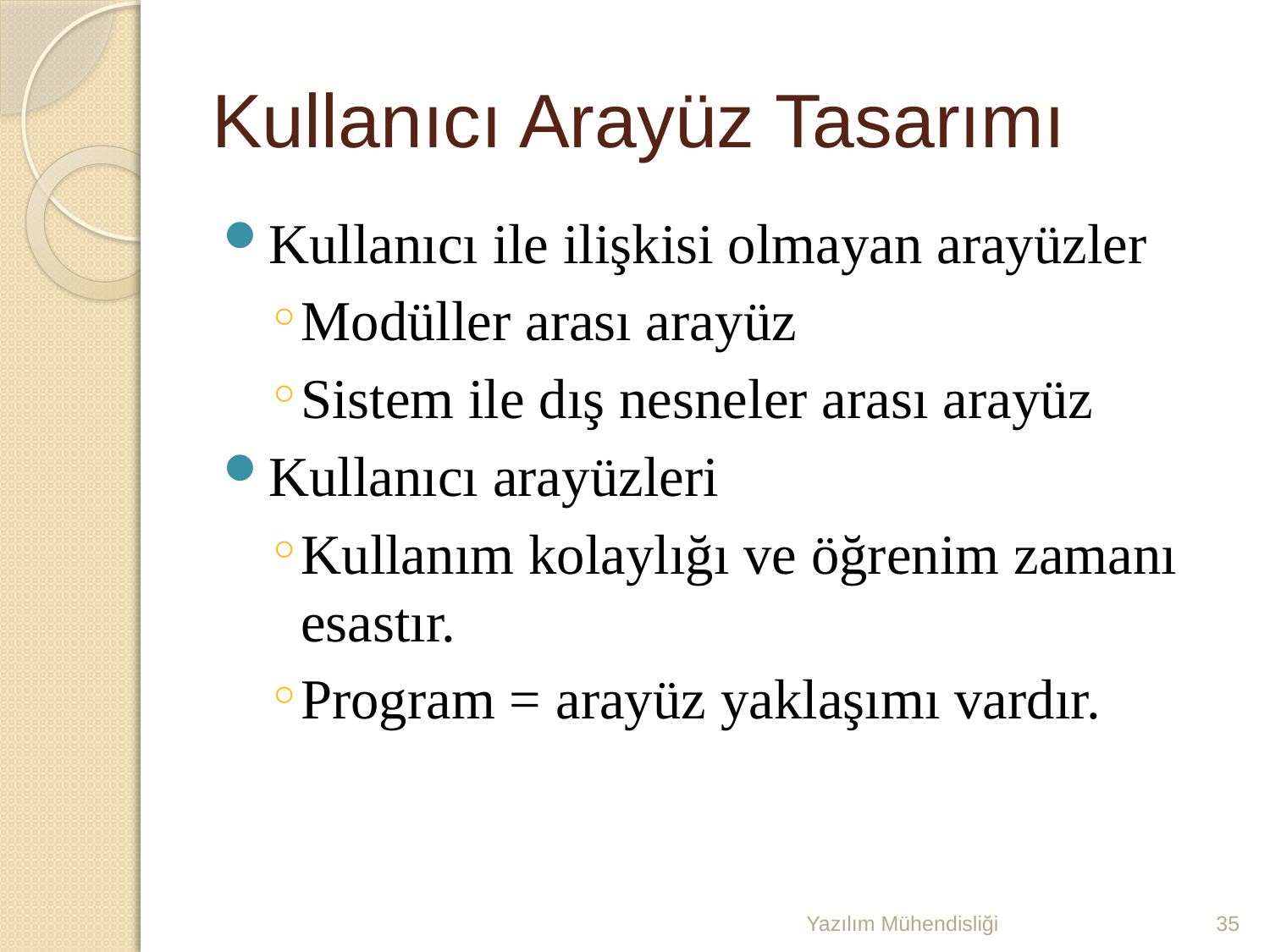

# Kullanıcı Arayüz Tasarımı
Kullanıcı ile ilişkisi olmayan arayüzler
Modüller arası arayüz
Sistem ile dış nesneler arası arayüz
Kullanıcı arayüzleri
Kullanım kolaylığı ve öğrenim zamanı esastır.
Program = arayüz yaklaşımı vardır.
Yazılım Mühendisliği
35